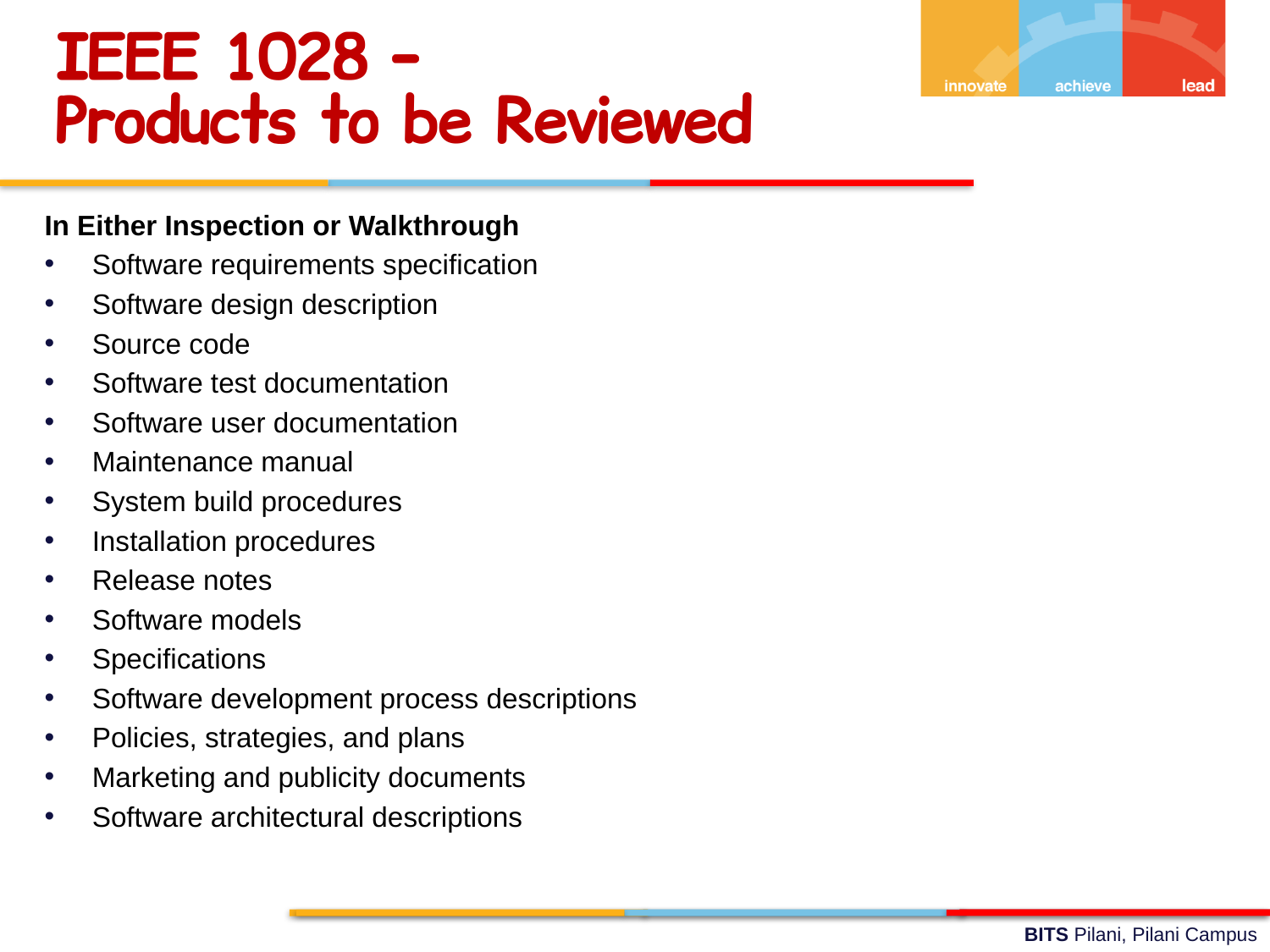

IEEE 1028 –
Products to be Reviewed
In Either Inspection or Walkthrough
Software requirements specification
Software design description
Source code
Software test documentation
Software user documentation
Maintenance manual
System build procedures
Installation procedures
Release notes
Software models
Specifications
Software development process descriptions
Policies, strategies, and plans
Marketing and publicity documents
Software architectural descriptions